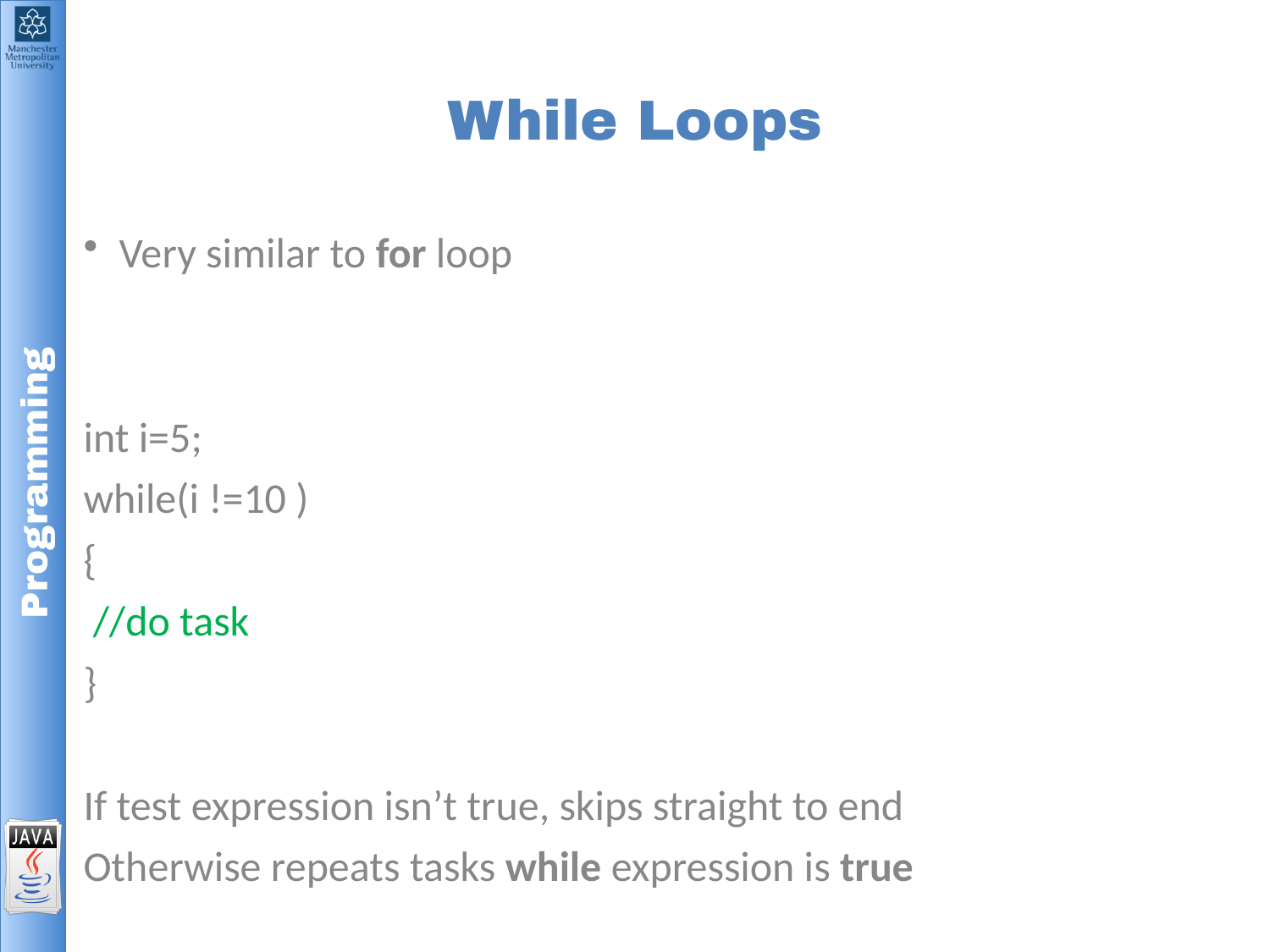

# While Loops
Very similar to for loop

int i=5;
while(i !=10 )
{
 //do task
}

If test expression isn’t true, skips straight to end
Otherwise repeats tasks while expression is true